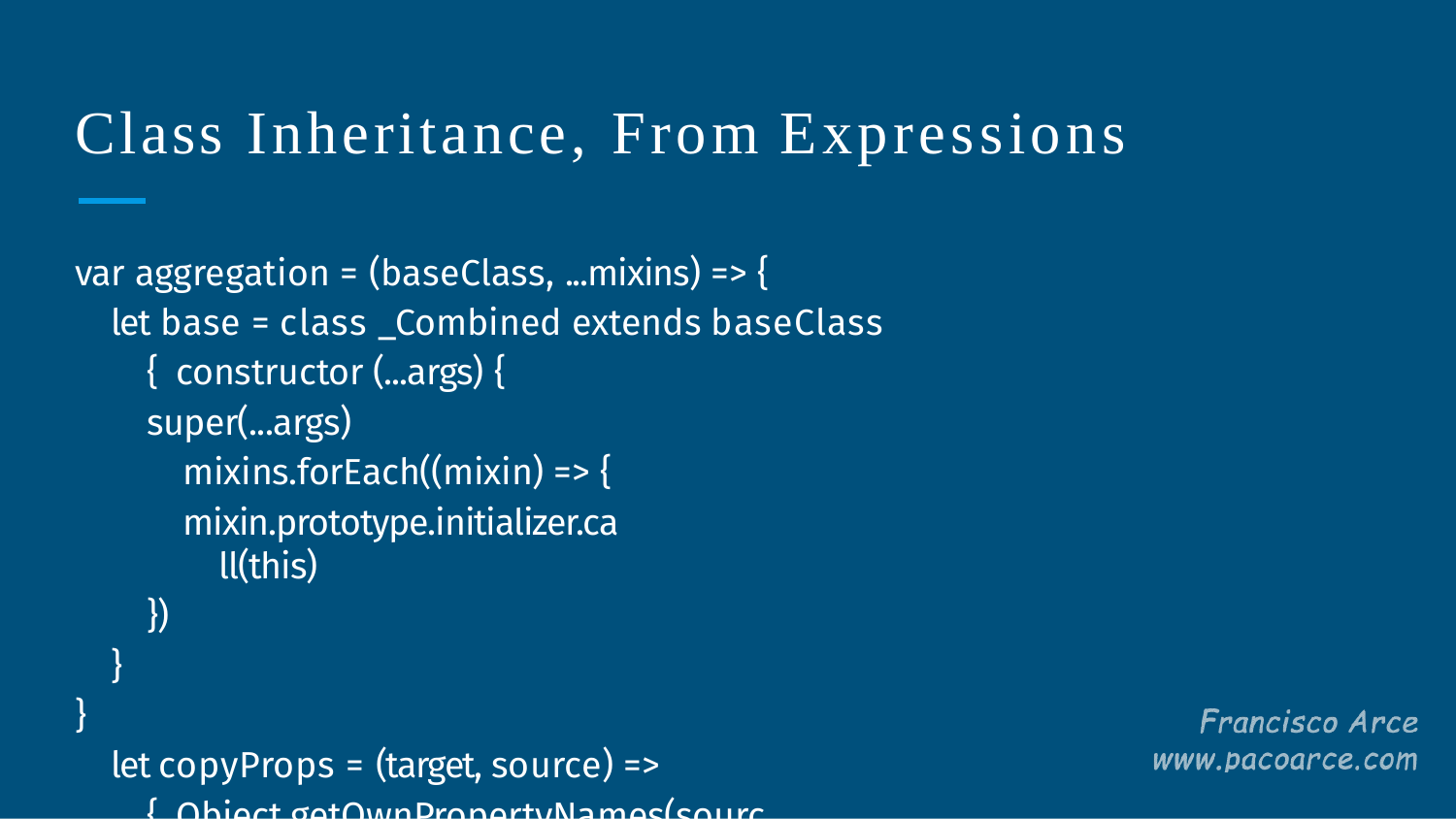

# Class Inheritance, From Expressions

var aggregation = (baseClass, ...mixins) => {
let base = class _Combined extends baseClass {  constructor (...args) {
super(...args)  mixins.forEach((mixin) => {
mixin.prototype.initializer.call(this)
})
}
}
let copyProps = (target, source) => {  Object.getOwnPropertyNames(source)